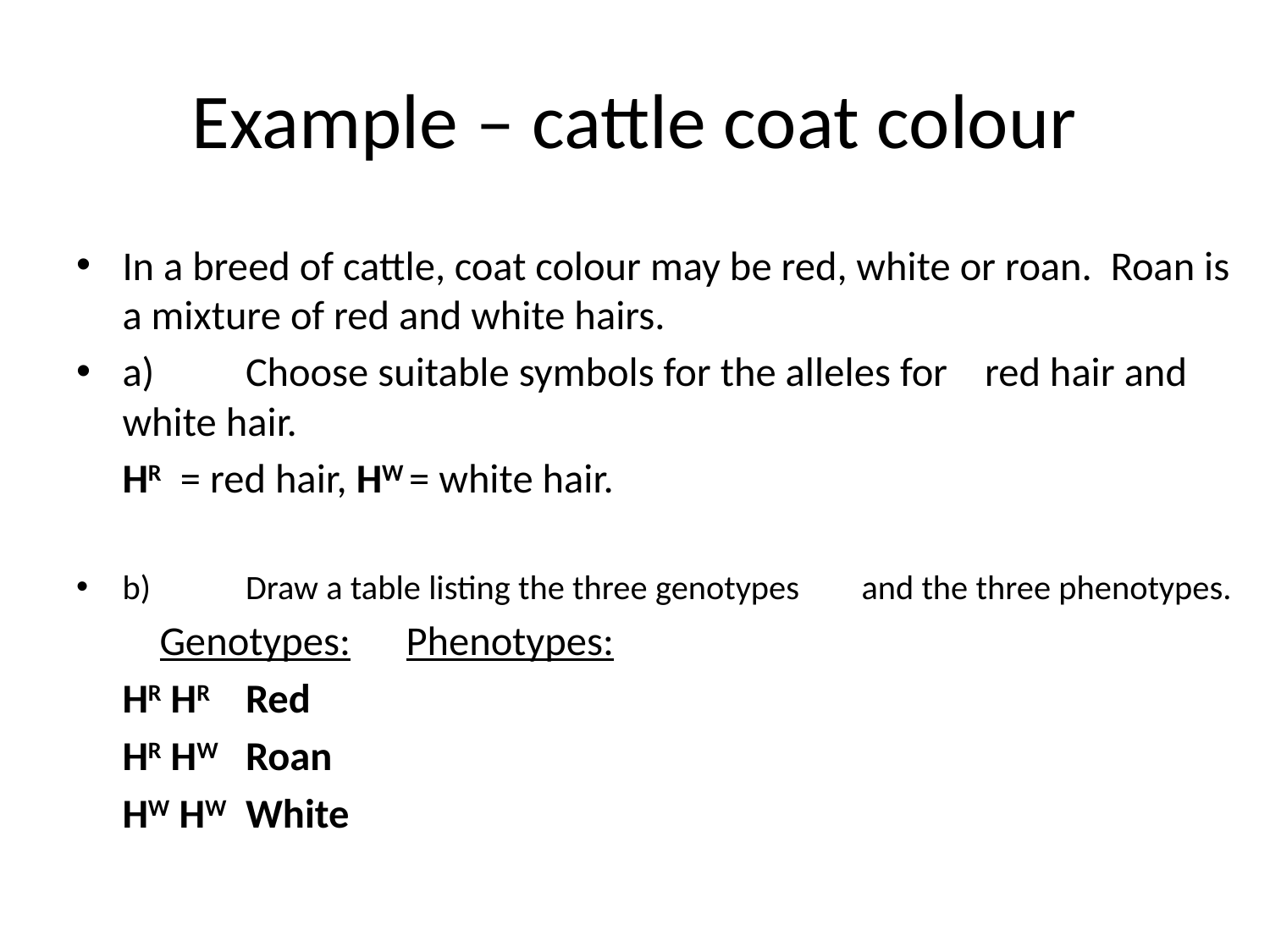

# Example – cattle coat colour
In a breed of cattle, coat colour may be red, white or roan.  Roan is a mixture of red and white hairs.
a)	Choose suitable symbols for the alleles for 	red hair and white hair.
		HR  = red hair, HW = white hair.

b)	Draw a table listing the three genotypes 	and the three phenotypes.
		    Genotypes:	    Phenotypes:
			HR HR		Red
			HR HW		Roan
			HW HW		White